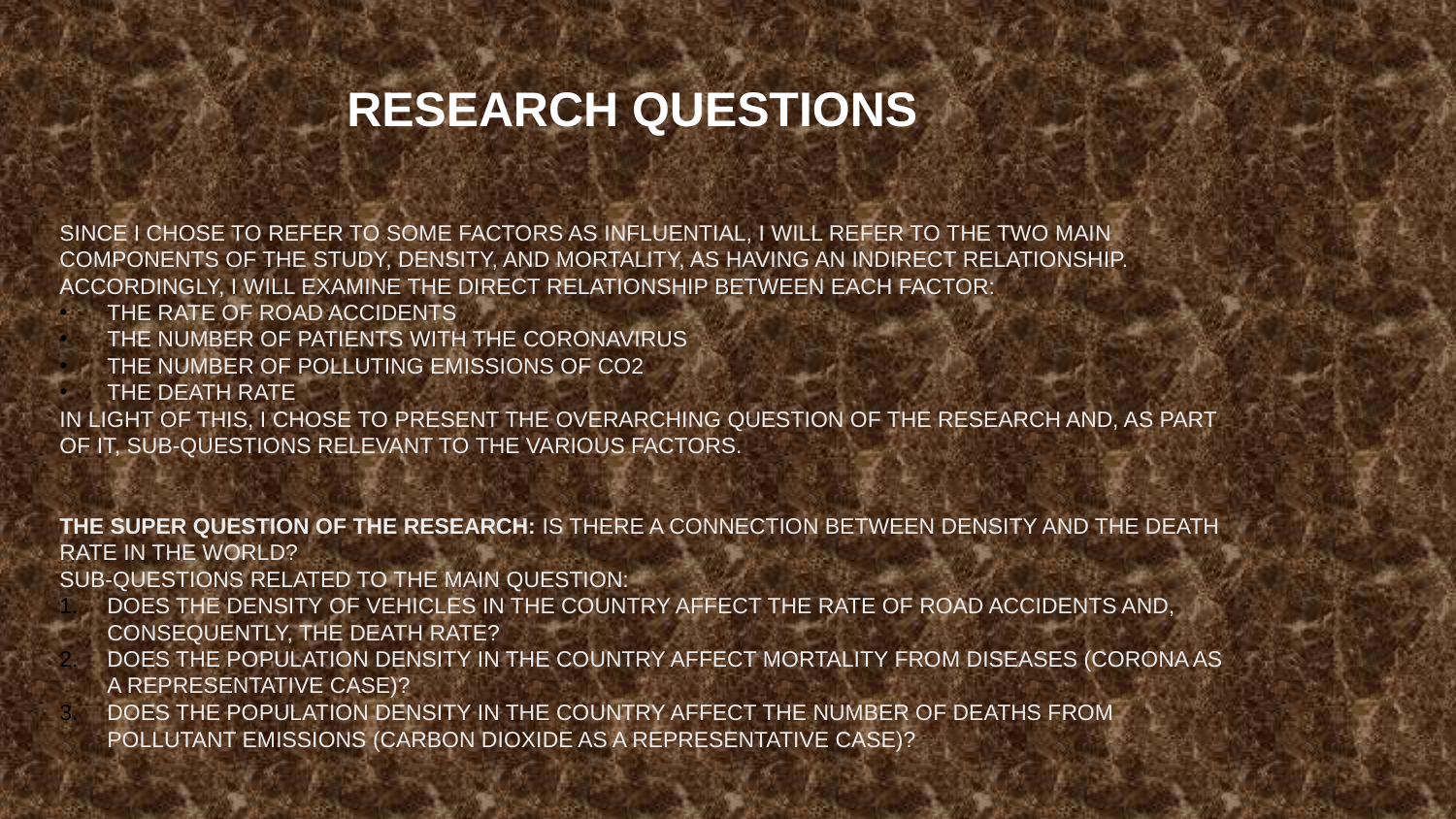

# Research questions
Since I chose to refer to some factors as influential, I will refer to the two main components of the study, density, and mortality, as having an indirect relationship. Accordingly, I will examine the direct relationship between each factor:
The rate of road accidents
The number of patients with the coronavirus
The number of polluting emissions of CO2
The death rate
In light of this, I chose to present the overarching question of the research and, as part of it, sub-questions relevant to the various factors.

The super question of the research: Is there a connection between density and the death rate in the world?
Sub-questions related to the main question:
Does the density of vehicles in the country affect the rate of road accidents and, consequently, the death rate?
Does the population density in the country affect mortality from diseases (corona as a representative case)?
Does the population density in the country affect the number of deaths from pollutant emissions (carbon dioxide as a representative case)?